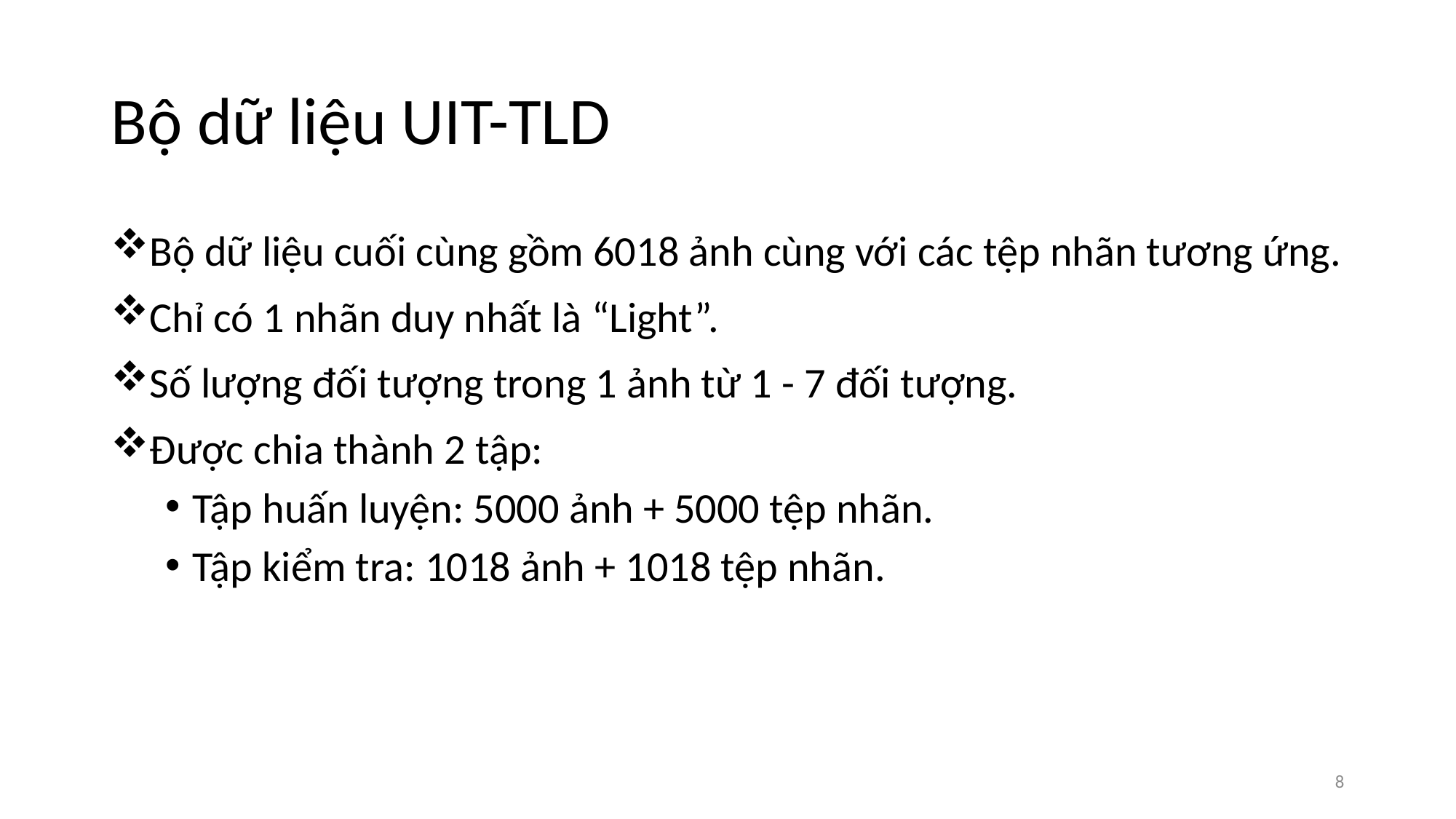

# Bộ dữ liệu UIT-TLD
Bộ dữ liệu cuối cùng gồm 6018 ảnh cùng với các tệp nhãn tương ứng.
Chỉ có 1 nhãn duy nhất là “Light”.
Số lượng đối tượng trong 1 ảnh từ 1 - 7 đối tượng.
Được chia thành 2 tập:
Tập huấn luyện: 5000 ảnh + 5000 tệp nhãn.
Tập kiểm tra: 1018 ảnh + 1018 tệp nhãn.
8